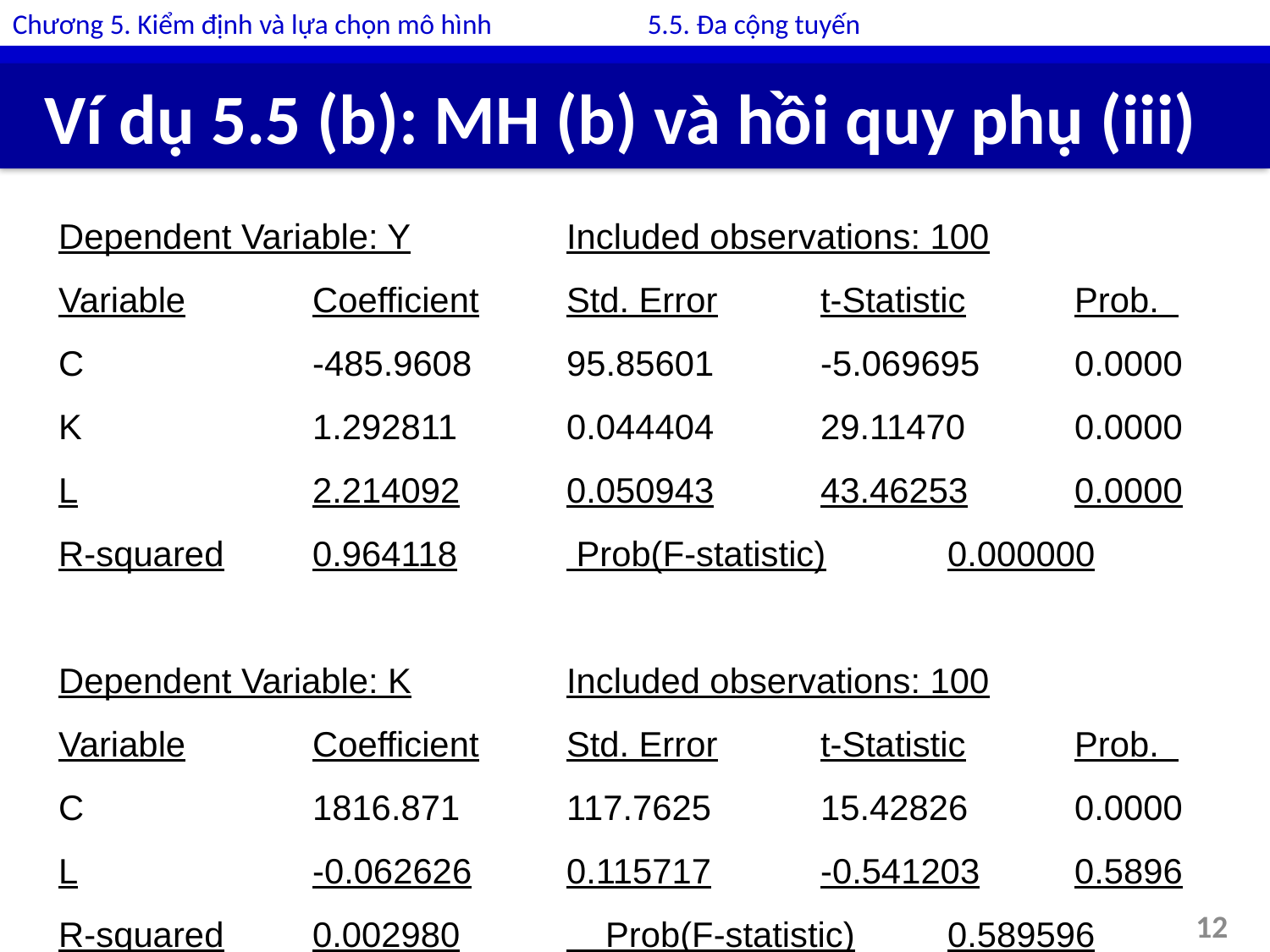

Chương 5. Kiểm định và lựa chọn mô hình		5.5. Đa cộng tuyến
# Ví dụ 5.5 (b): MH (b) và hồi quy phụ (iii)
Dependent Variable: Y		Included observations: 100
Variable	Coefficient	Std. Error	t-Statistic	Prob.
C		-485.9608	95.85601	-5.069695	0.0000
K		1.292811	0.044404	29.11470	0.0000
L		2.214092	0.050943	43.46253	0.0000
R-squared	0.964118	 Prob(F-statistic)	0.000000

Dependent Variable: K		Included observations: 100
Variable	Coefficient	Std. Error	t-Statistic	Prob.
C		1816.871	117.7625	15.42826	0.0000
L		-0.062626	0.115717	-0.541203	0.5896
R-squared	0.002980	    Prob(F-statistic)	0.589596

12